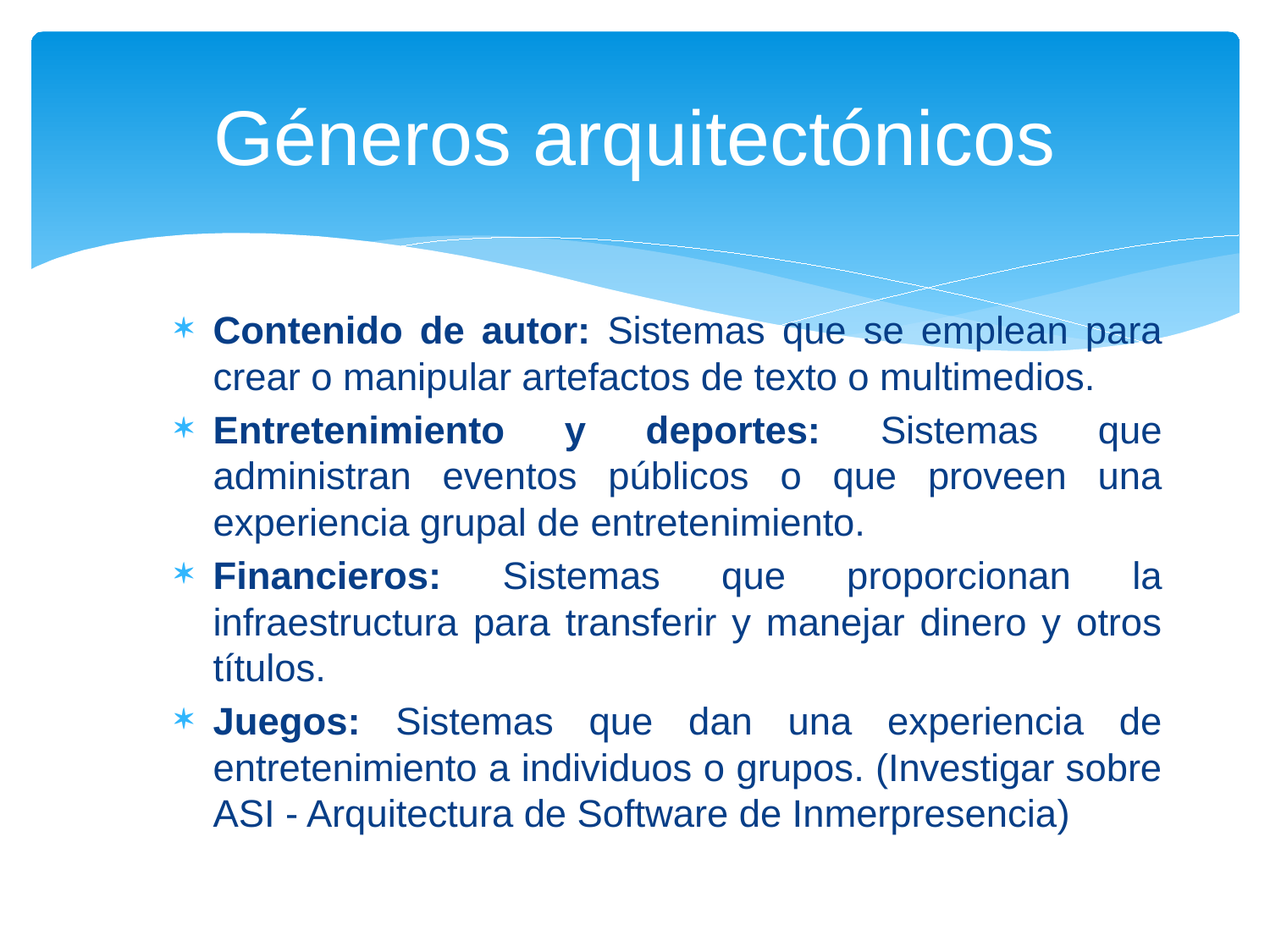

# Géneros arquitectónicos

Contenido de autor: Sistemas que se emplean para crear o manipular artefactos de texto o multimedios.
Entretenimiento y deportes: Sistemas que administran eventos públicos o que proveen una experiencia grupal de entretenimiento.
Financieros: Sistemas que proporcionan la infraestructura para transferir y manejar dinero y otros títulos.
Juegos: Sistemas que dan una experiencia de entretenimiento a individuos o grupos. (Investigar sobre ASI - Arquitectura de Software de Inmerpresencia)